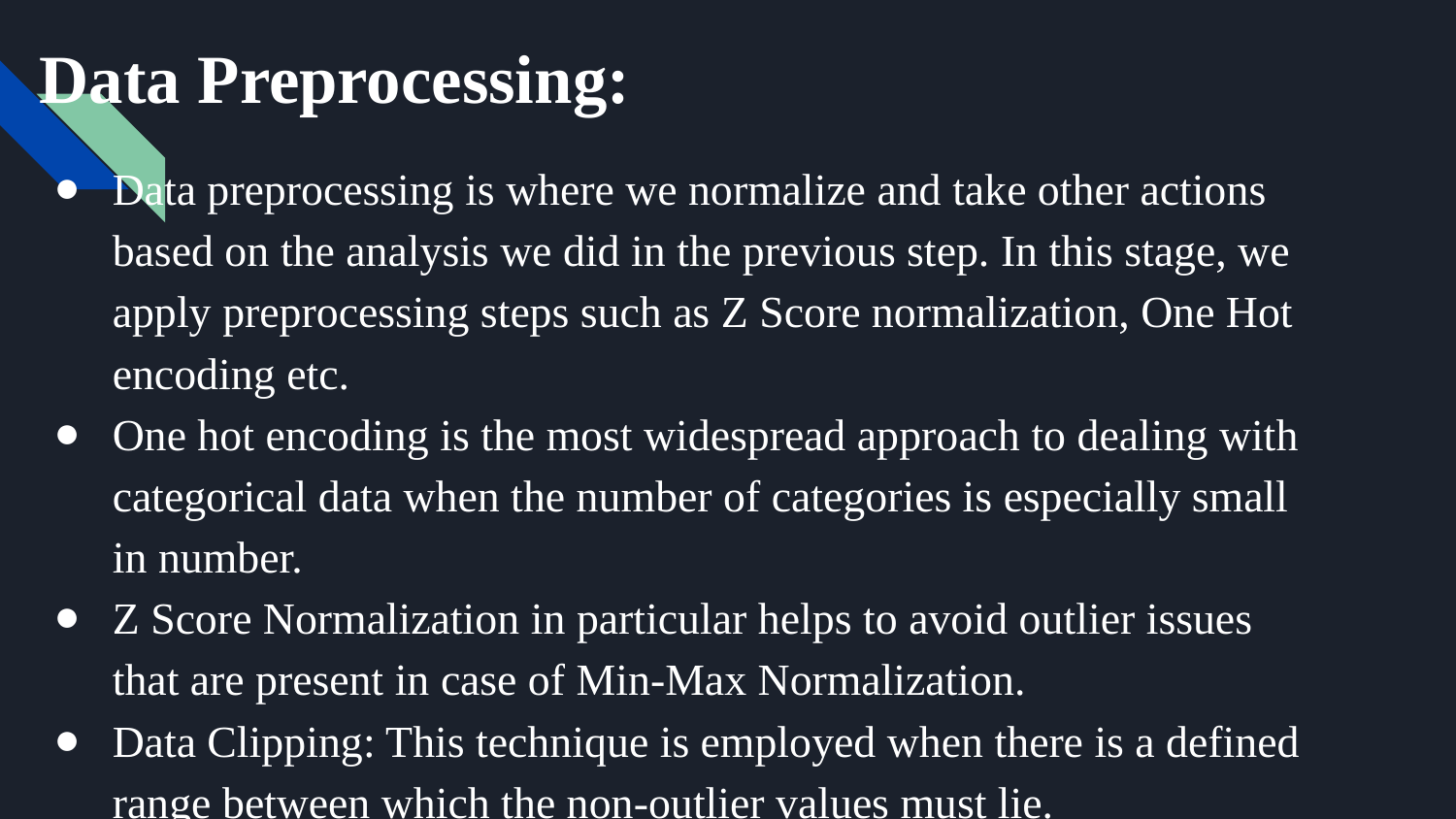

# Data Preprocessing:
Data preprocessing is where we normalize and take other actions based on the analysis we did in the previous step. In this stage, we apply preprocessing steps such as Z Score normalization, One Hot encoding etc.
One hot encoding is the most widespread approach to dealing with categorical data when the number of categories is especially small in number.
Z Score Normalization in particular helps to avoid outlier issues that are present in case of Min-Max Normalization.
Data Clipping: This technique is employed when there is a defined range between which the non-outlier values must lie.